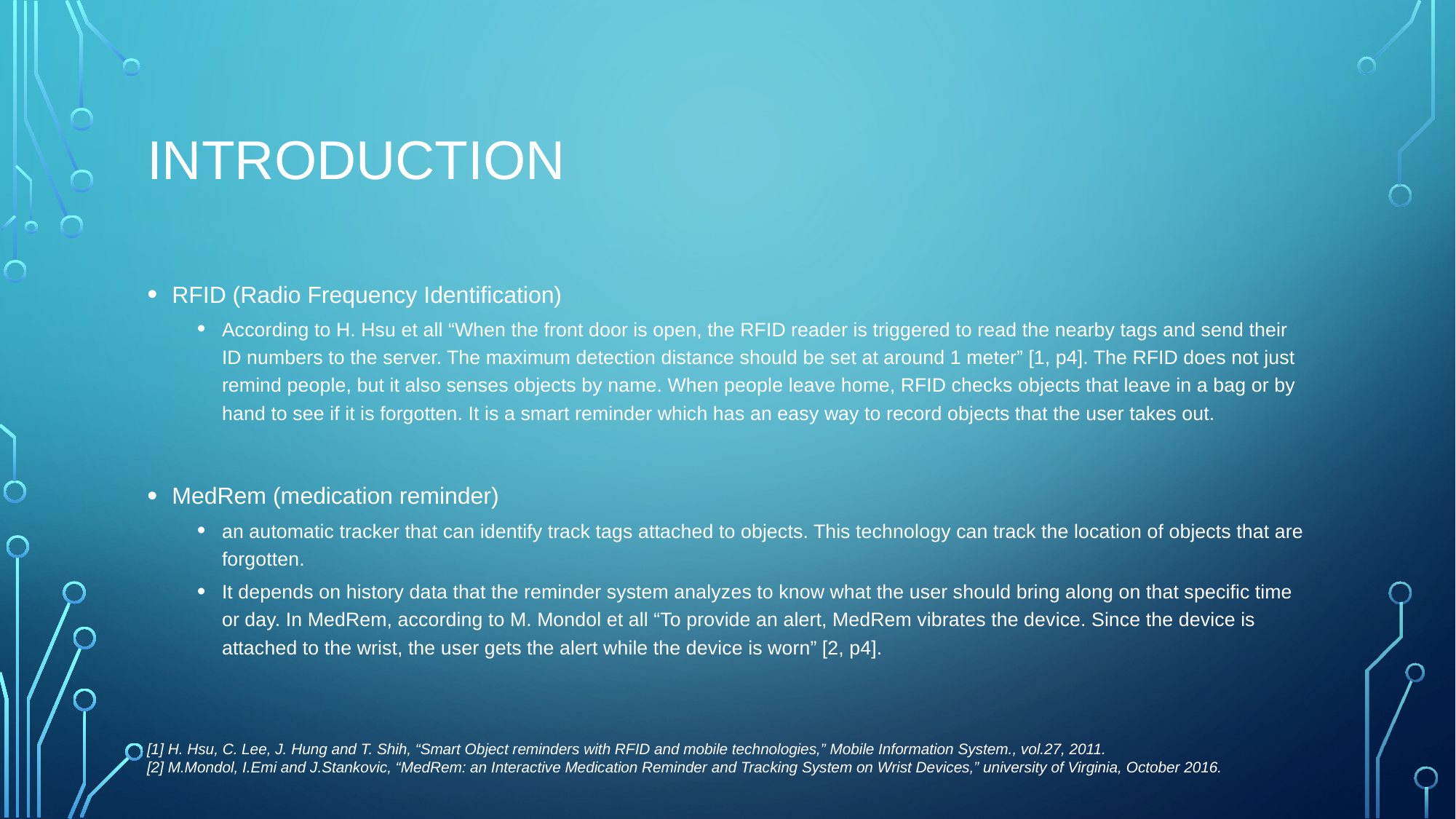

# Introduction
RFID (Radio Frequency Identification)
According to H. Hsu et all “When the front door is open, the RFID reader is triggered to read the nearby tags and send their ID numbers to the server. The maximum detection distance should be set at around 1 meter” [1, p4]. The RFID does not just remind people, but it also senses objects by name. When people leave home, RFID checks objects that leave in a bag or by hand to see if it is forgotten. It is a smart reminder which has an easy way to record objects that the user takes out.

MedRem (medication reminder)
an automatic tracker that can identify track tags attached to objects. This technology can track the location of objects that are forgotten.
It depends on history data that the reminder system analyzes to know what the user should bring along on that specific time or day. In MedRem, according to M. Mondol et all “To provide an alert, MedRem vibrates the device. Since the device is attached to the wrist, the user gets the alert while the device is worn” [2, p4].
[1] H. Hsu, C. Lee, J. Hung and T. Shih, “Smart Object reminders with RFID and mobile technologies,” Mobile Information System., vol.27, 2011.
[2] M.Mondol, I.Emi and J.Stankovic, “MedRem: an Interactive Medication Reminder and Tracking System on Wrist Devices,” university of Virginia, October 2016.